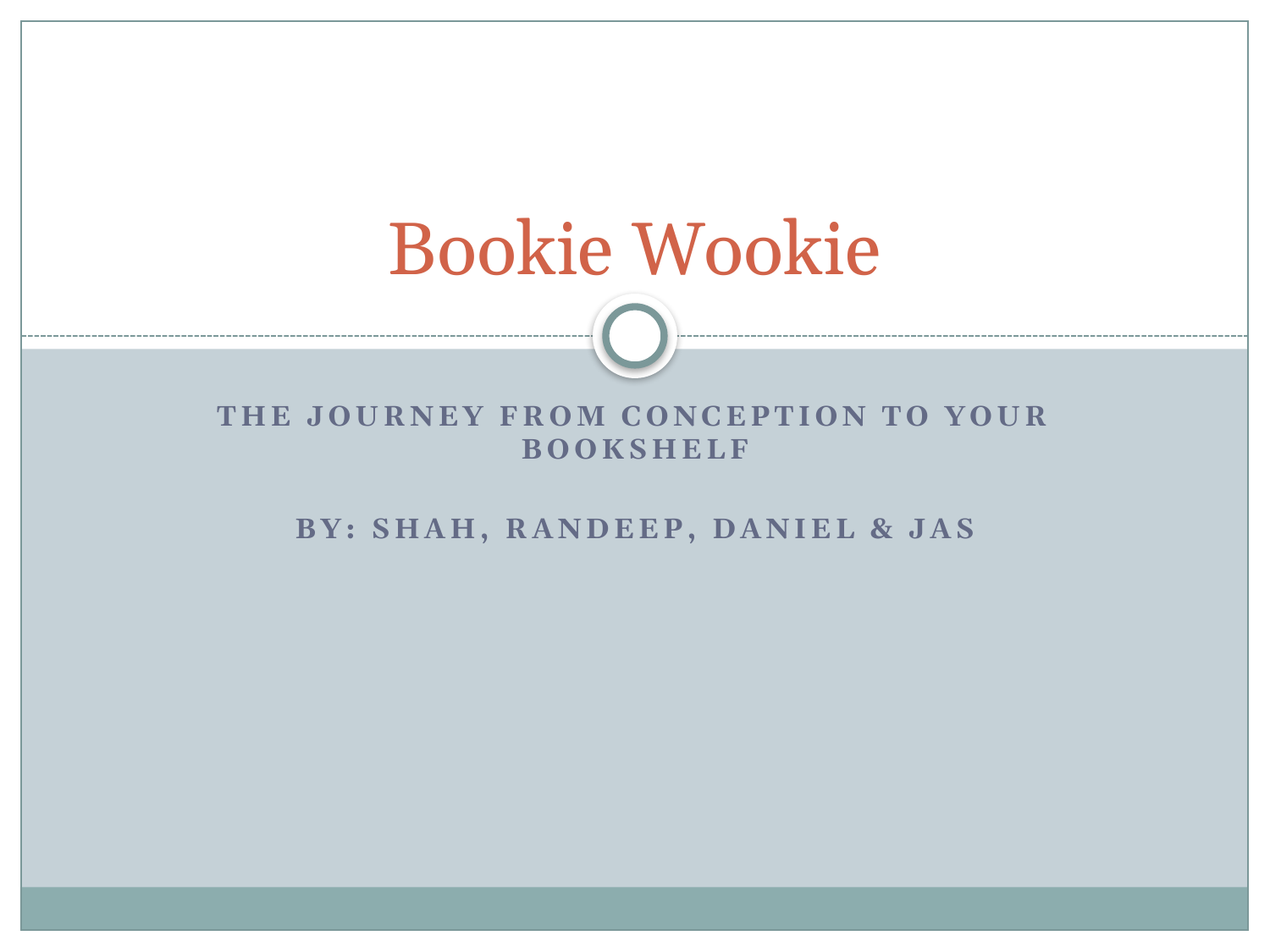

# Bookie Wookie
The journey from conception to your bookshelf

By: Shah, Randeep, Daniel & Jas